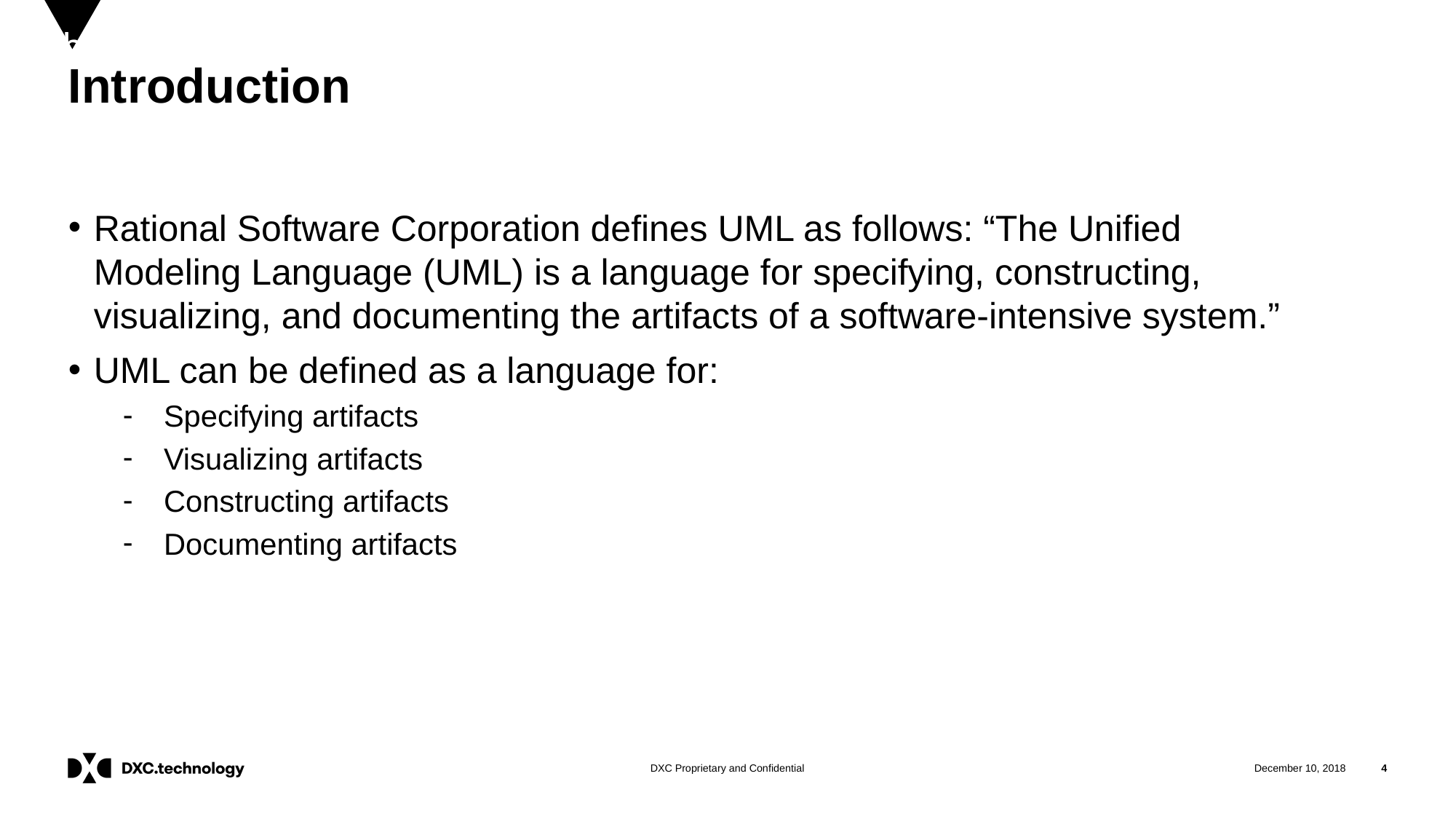

# Introduction
Rational Software Corporation defines UML as follows: “The Unified Modeling Language (UML) is a language for specifying, constructing, visualizing, and documenting the artifacts of a software-intensive system.”
UML can be defined as a language for:
Specifying artifacts
Visualizing artifacts
Constructing artifacts
Documenting artifacts